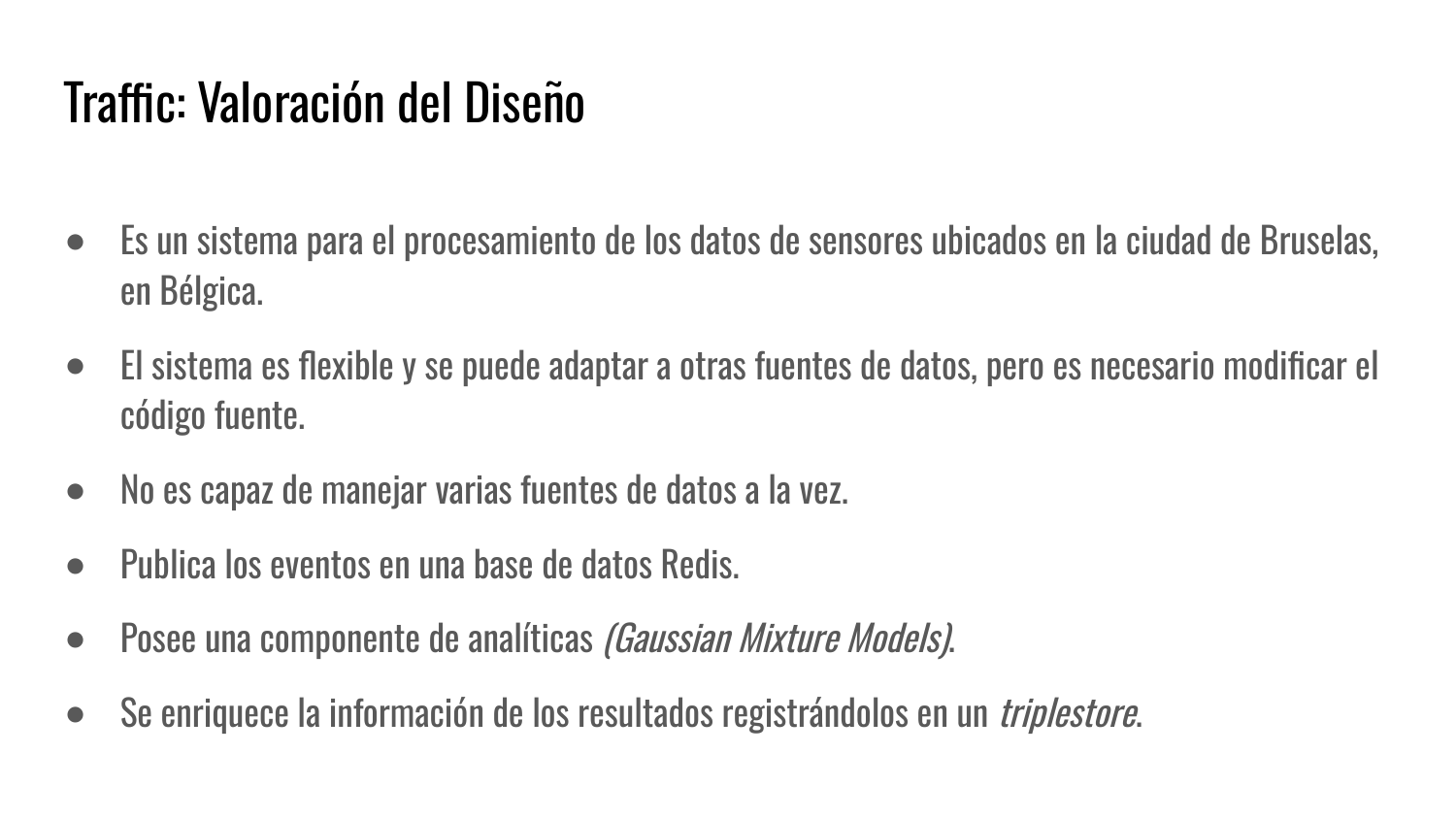

Traffic: Valoración del Diseño
Es un sistema para el procesamiento de los datos de sensores ubicados en la ciudad de Bruselas, en Bélgica.
El sistema es flexible y se puede adaptar a otras fuentes de datos, pero es necesario modificar el código fuente.
No es capaz de manejar varias fuentes de datos a la vez.
Publica los eventos en una base de datos Redis.
Posee una componente de analíticas (Gaussian Mixture Models).
Se enriquece la información de los resultados registrándolos en un triplestore.